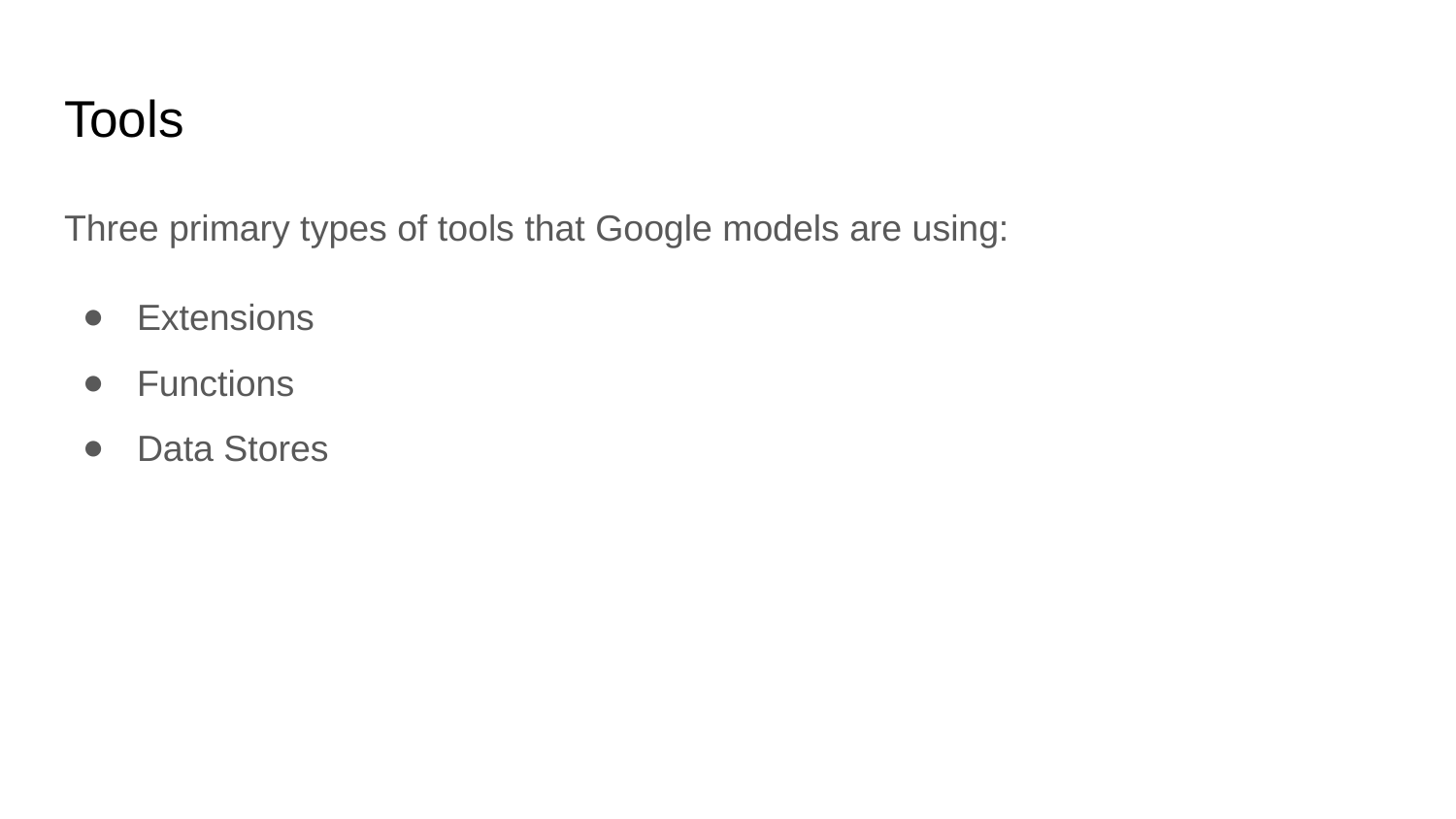

# Tools
Three primary types of tools that Google models are using:
Extensions
Functions
Data Stores